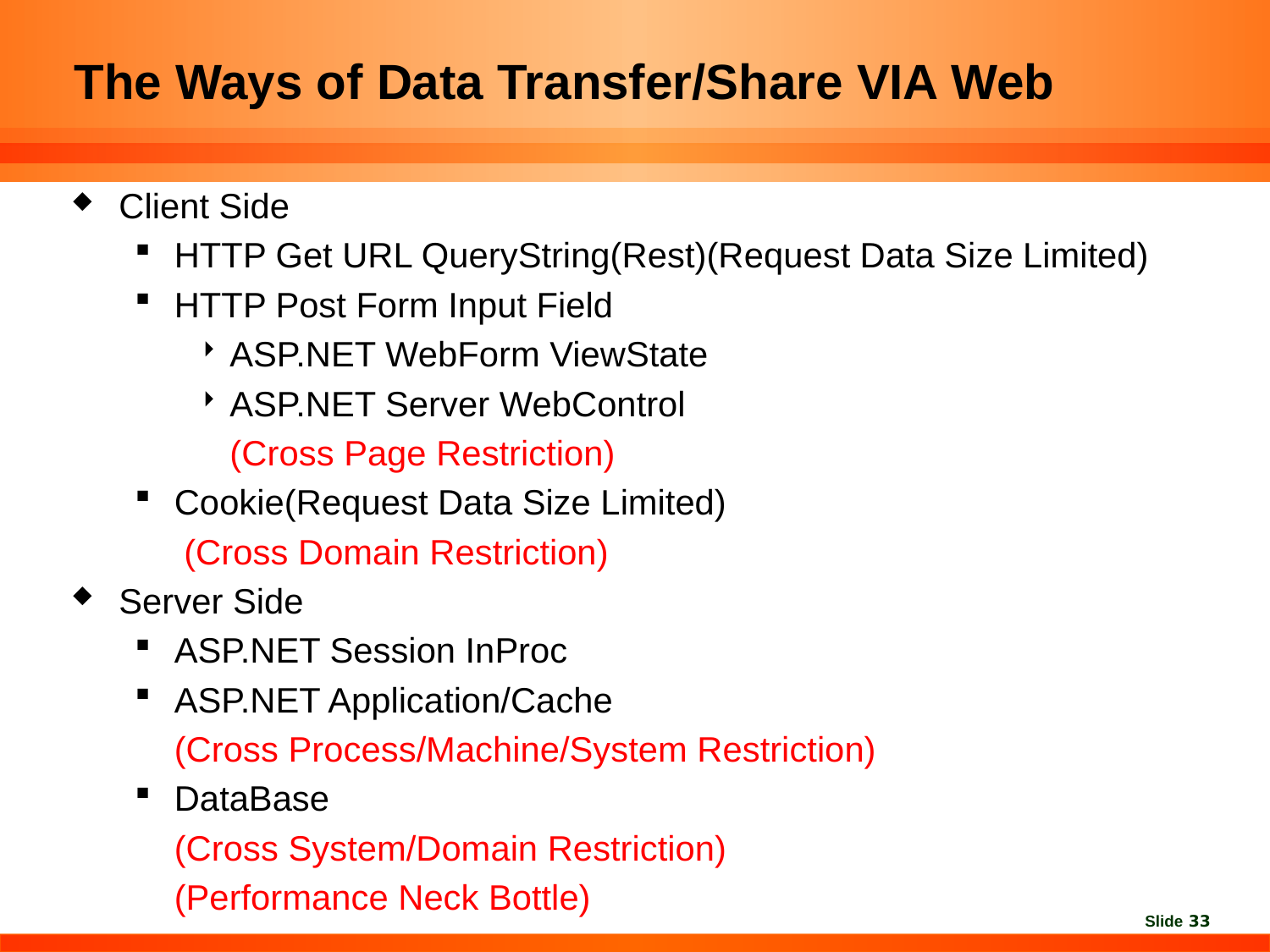

# The Ways of Data Transfer/Share VIA Web
Client Side
HTTP Get URL QueryString(Rest)(Request Data Size Limited)
HTTP Post Form Input Field
ASP.NET WebForm ViewState
ASP.NET Server WebControl
	(Cross Page Restriction)
Cookie(Request Data Size Limited)
	 (Cross Domain Restriction)
Server Side
ASP.NET Session InProc
ASP.NET Application/Cache
	(Cross Process/Machine/System Restriction)
DataBase
	(Cross System/Domain Restriction)
	(Performance Neck Bottle)